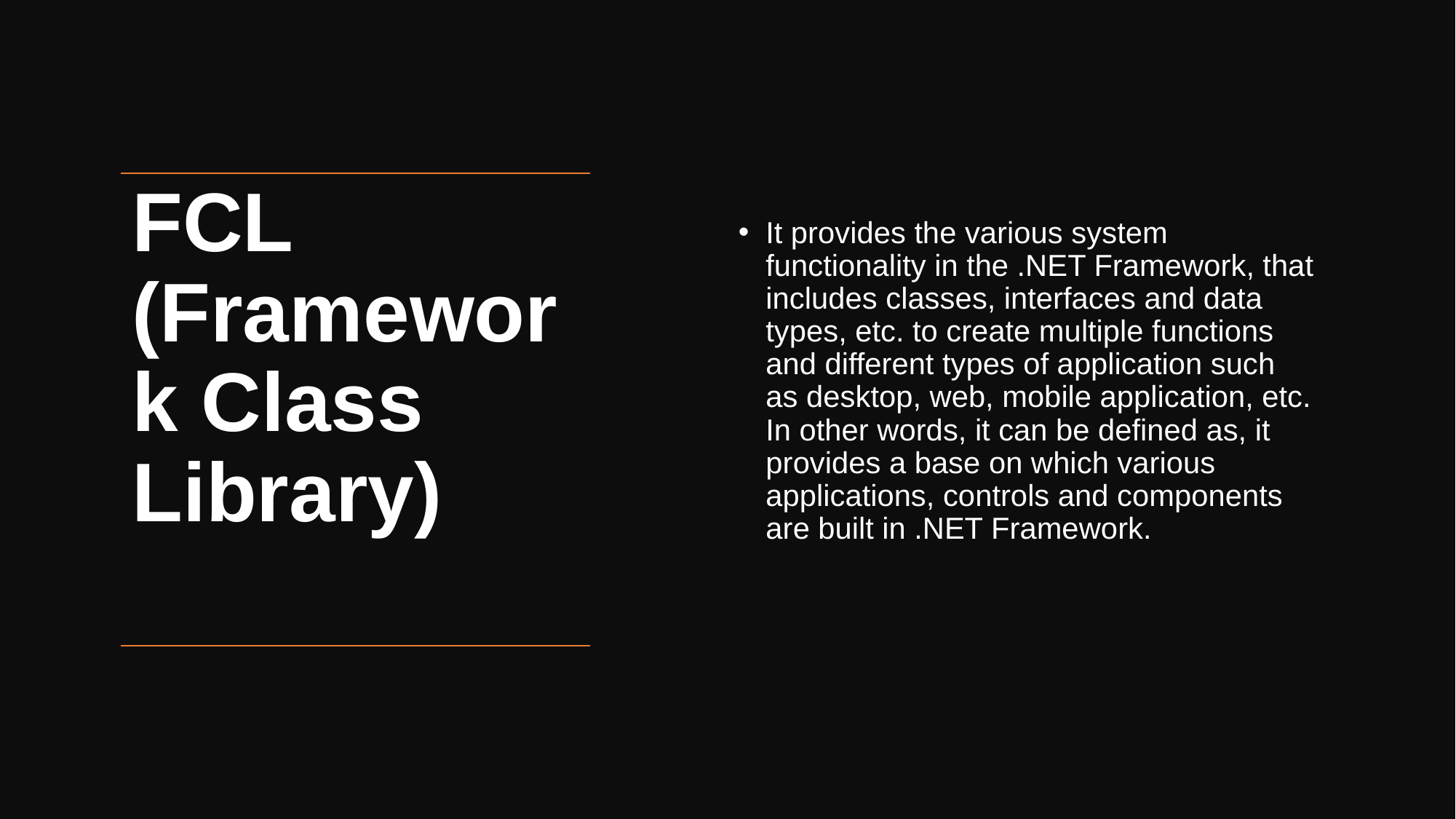

It provides the various system functionality in the .NET Framework, that includes classes, interfaces and data types, etc. to create multiple functions and different types of application such as desktop, web, mobile application, etc. In other words, it can be defined as, it provides a base on which various applications, controls and components are built in .NET Framework.

# FCL (Framework Class Library)